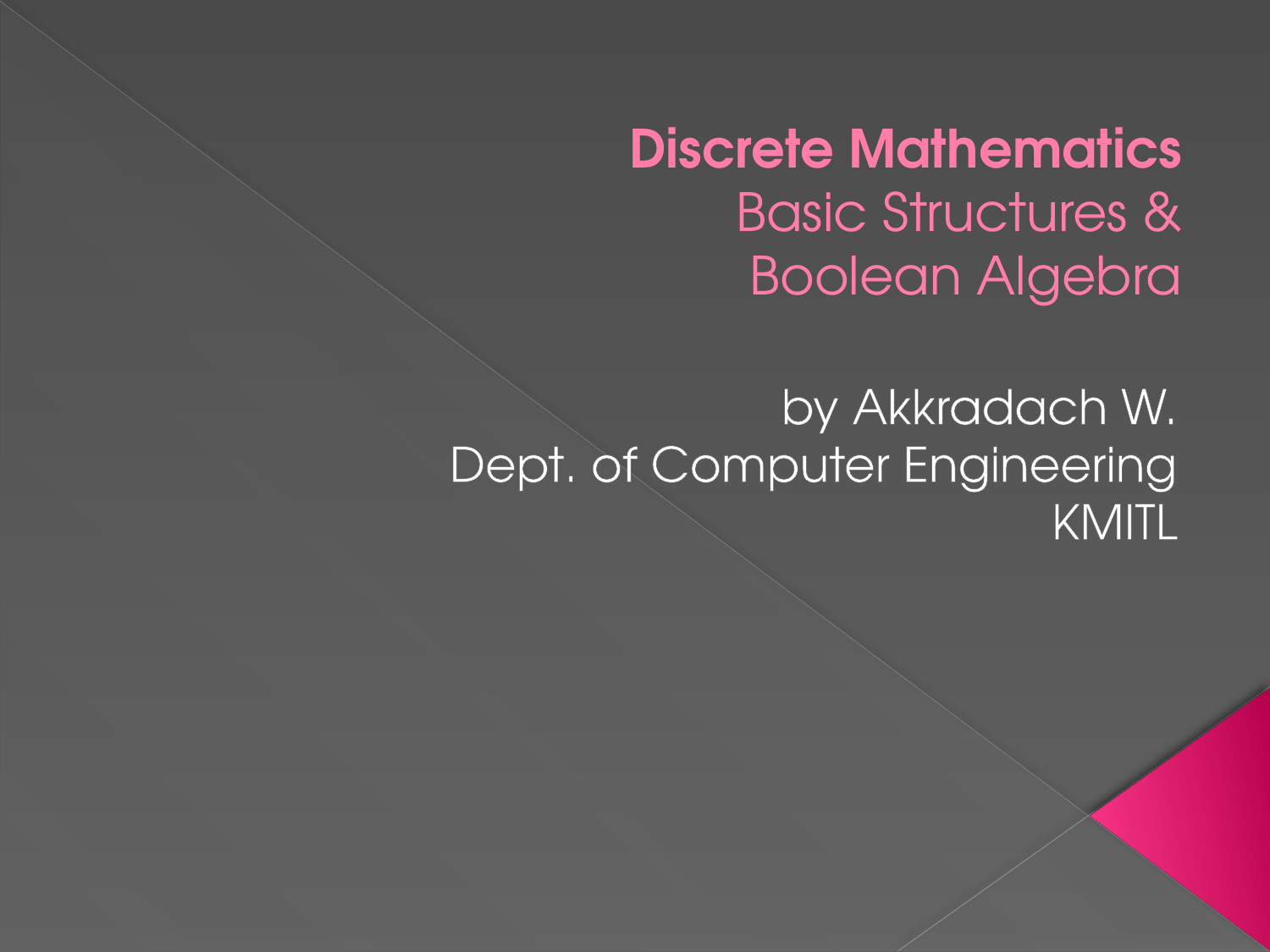

# Discrete Mathematics Basic Structures & Boolean Algebra

by Akkradach W.
Dept. of Computer Engineering
KMITL